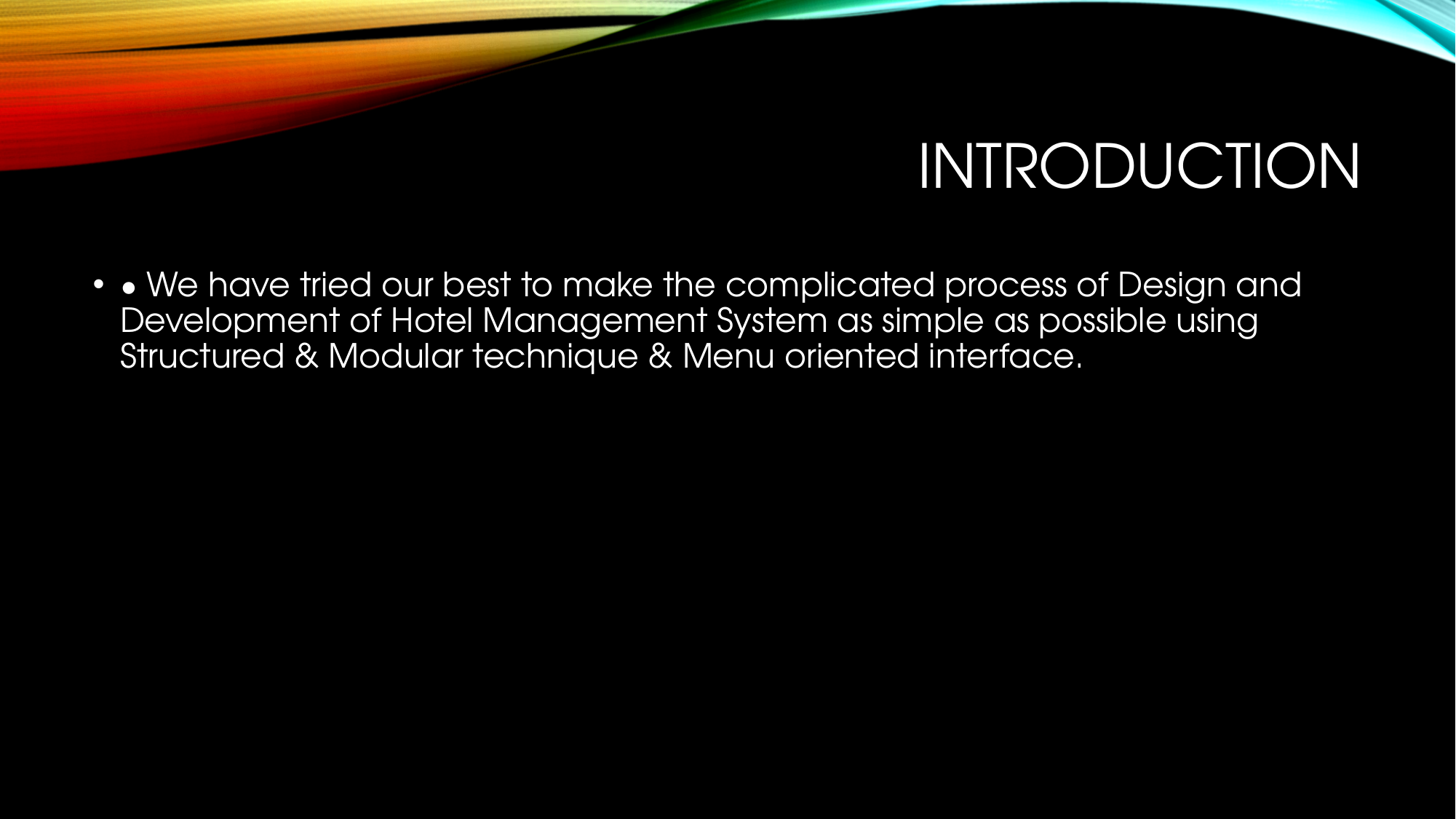

# INTRODUCTION
• We have tried our best to make the complicated process of Design and Development of Hotel Management System as simple as possible using Structured & Modular technique & Menu oriented interface.